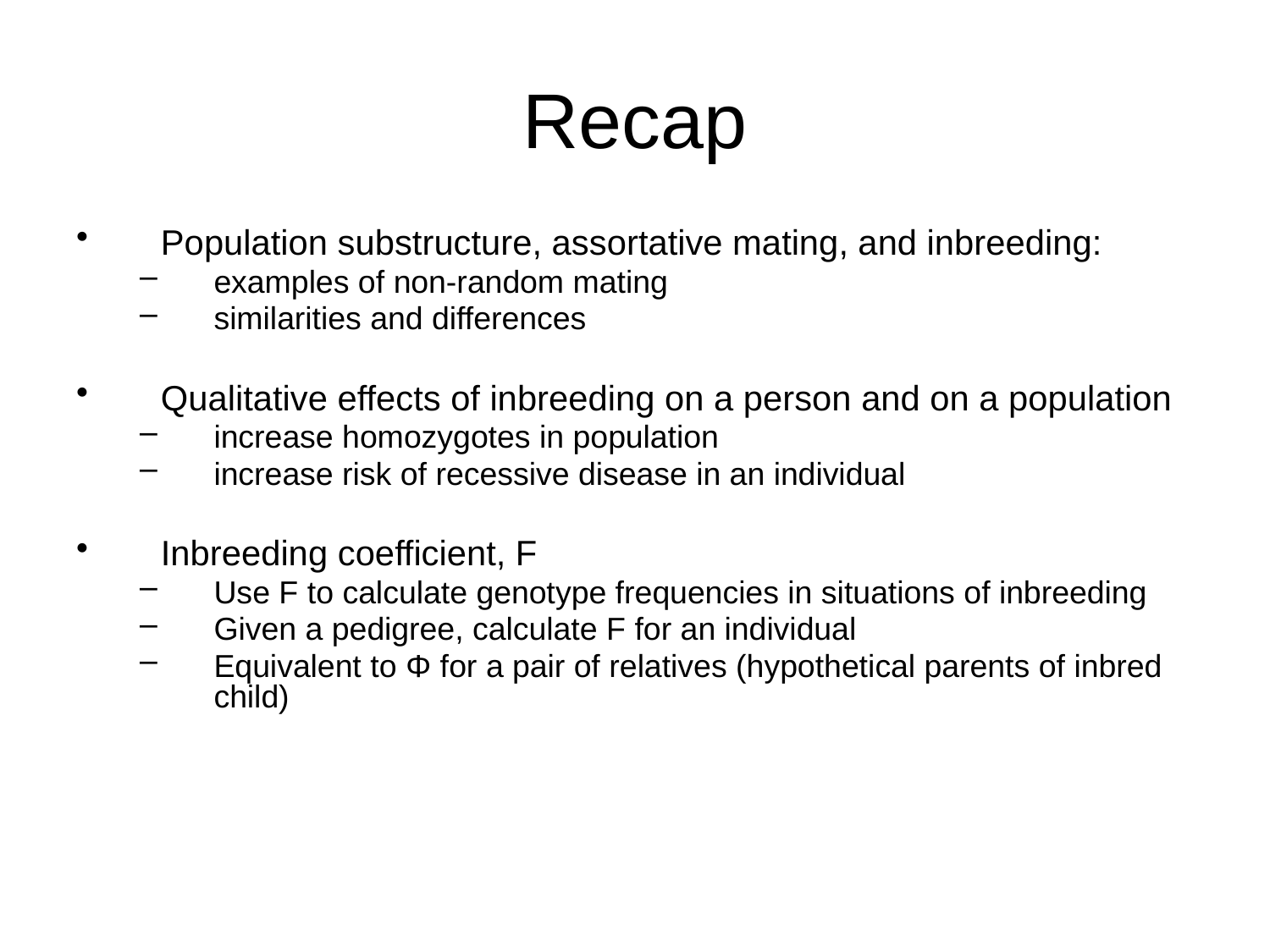

# Recap
Population substructure, assortative mating, and inbreeding:
examples of non-random mating
similarities and differences

Qualitative effects of inbreeding on a person and on a population
increase homozygotes in population
increase risk of recessive disease in an individual

Inbreeding coefficient, F
Use F to calculate genotype frequencies in situations of inbreeding
Given a pedigree, calculate F for an individual
Equivalent to Φ for a pair of relatives (hypothetical parents of inbred child)